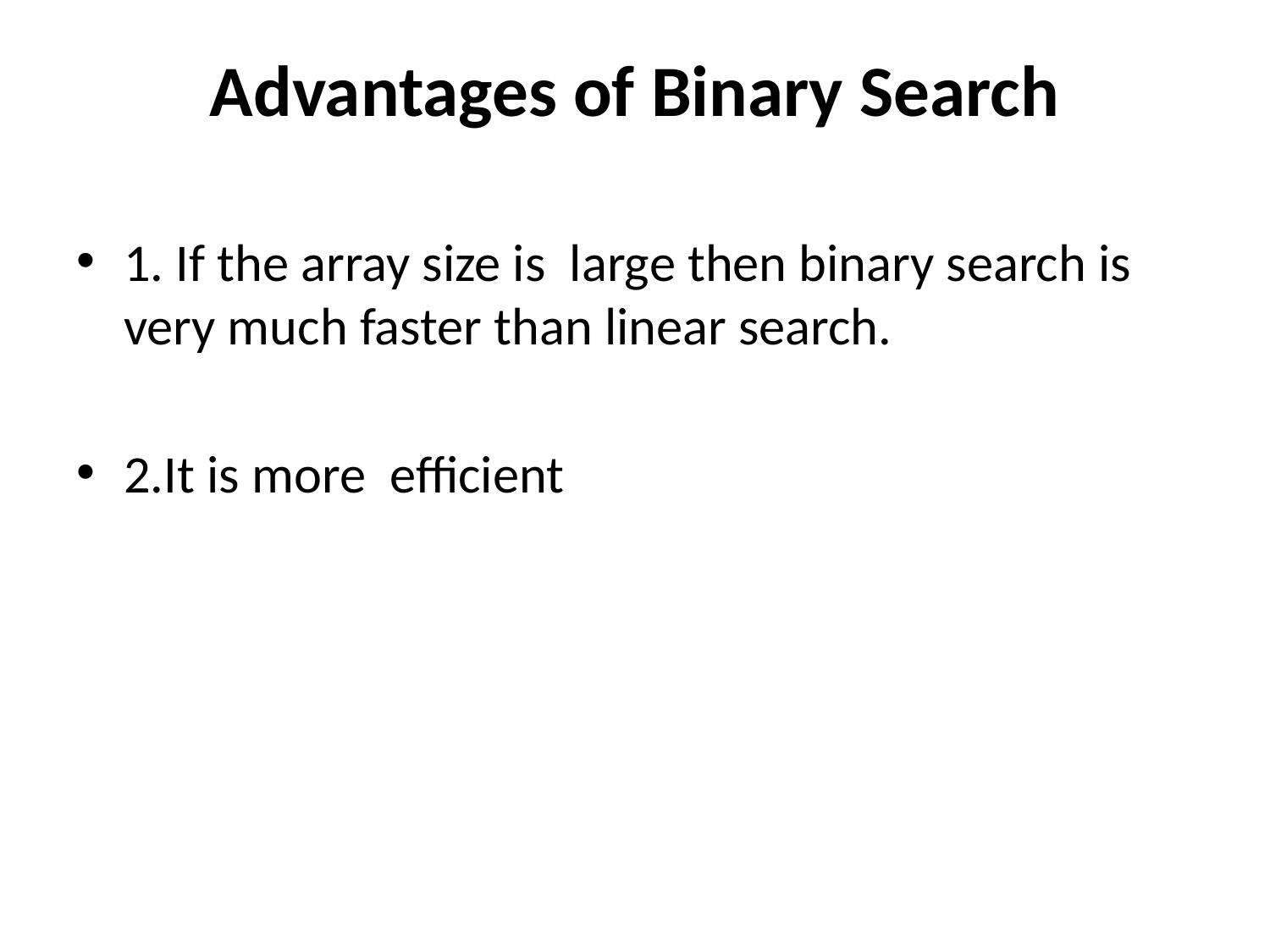

# Advantages of Binary Search
1. If the array size is  large then binary search is very much faster than linear search.

2.It is more  efficient